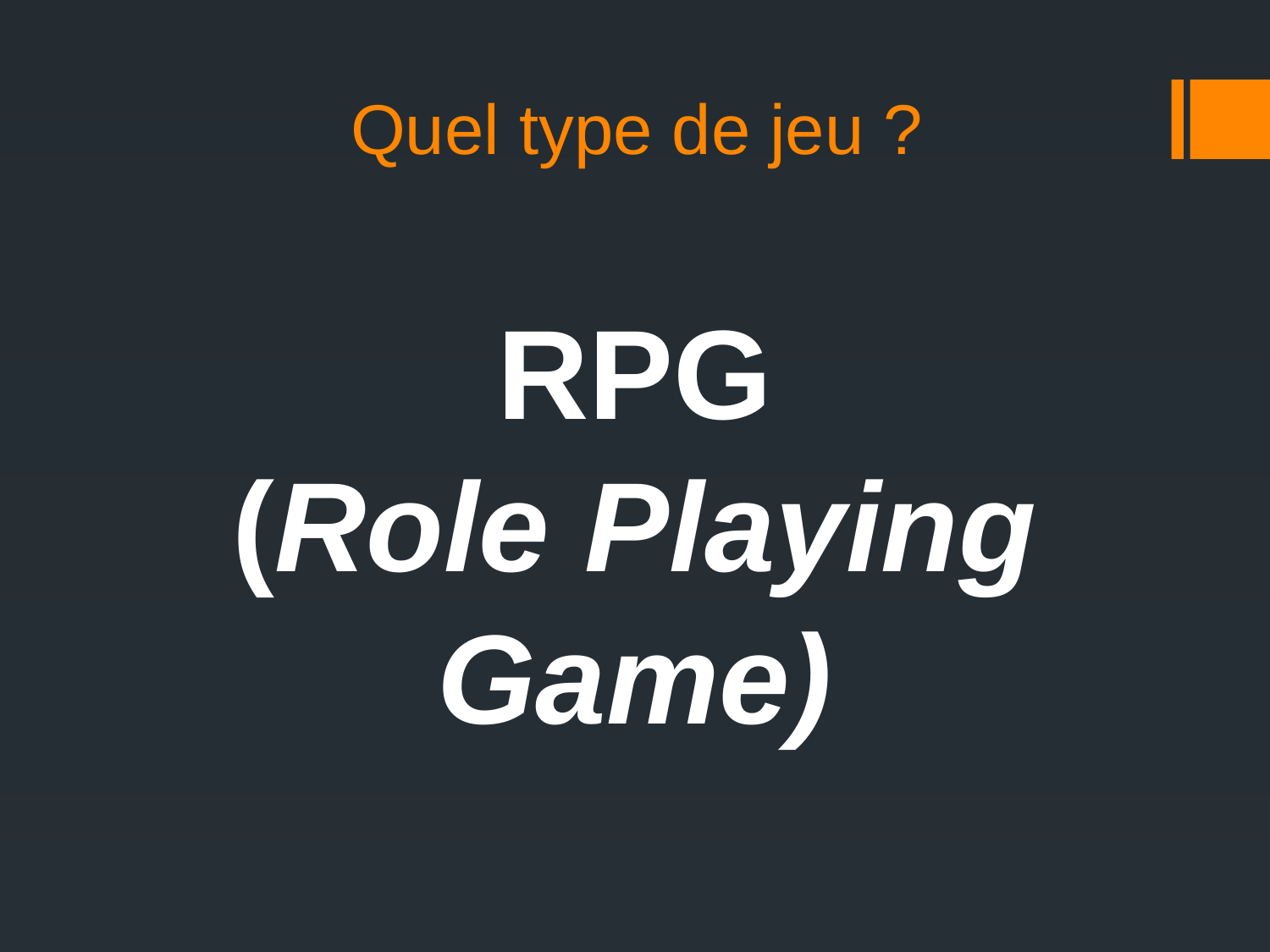

# Quel type de jeu ?
RPG
(Role Playing Game)